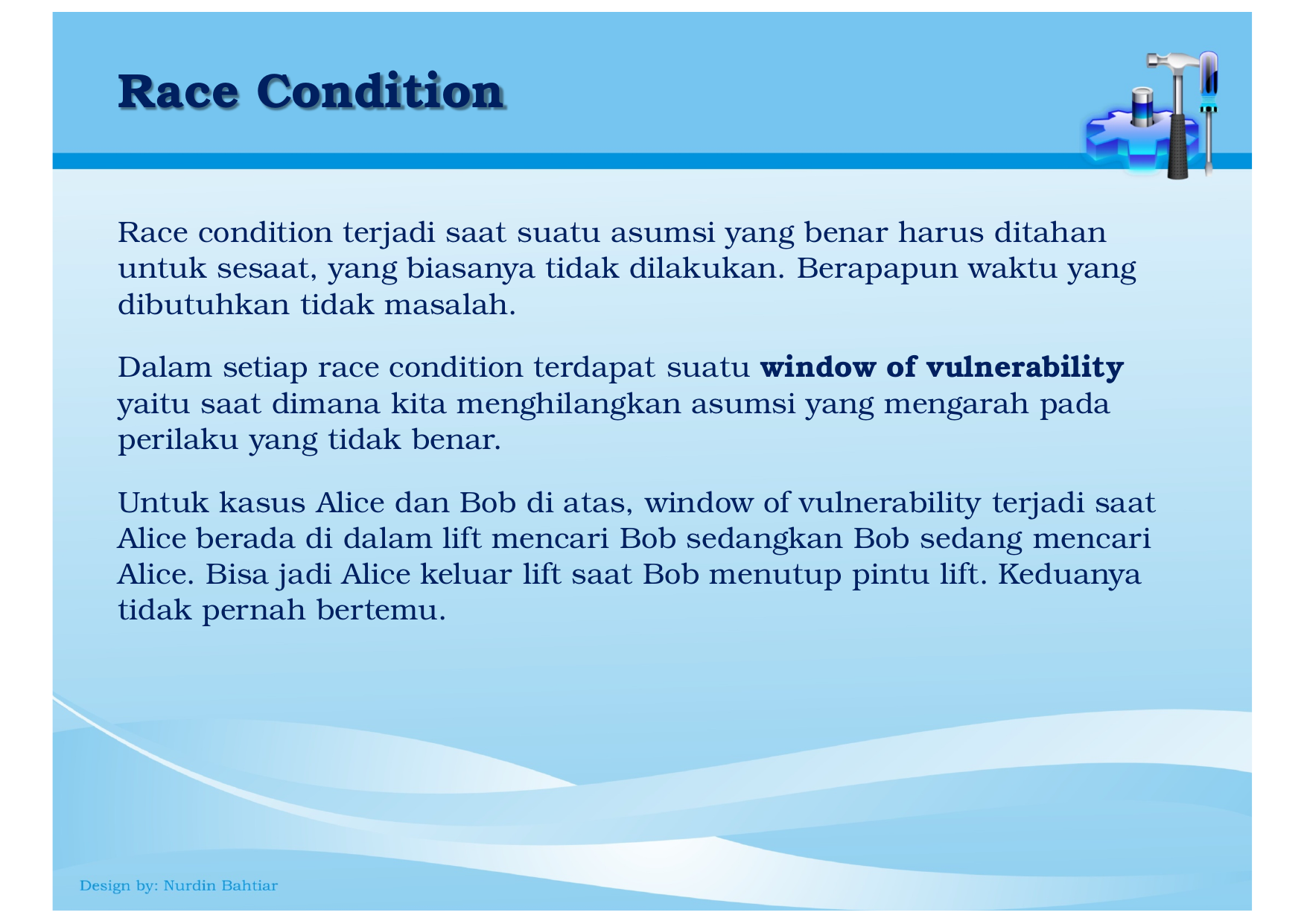

# Race Condition
Race condition terjadi saat suatu asumsi yang benar harus ditahan  untuk sesaat, yang biasanya tidak dilakukan. Berapapun waktu yang  dibutuhkan tidak masalah.
Dalam setiap race condition terdapat suatu window of vulnerability  yaitu saat dimana kita menghilangkan asumsi yang mengarah pada  perilaku yang tidak benar.
Untuk kasus Alice dan Bob di atas, window of vulnerability terjadi saat  Alice berada di dalam lift mencari Bob sedangkan Bob sedang mencari  Alice. Bisa jadi Alice keluar lift saat Bob menutup pintu lift. Keduanya  tidak pernah bertemu.